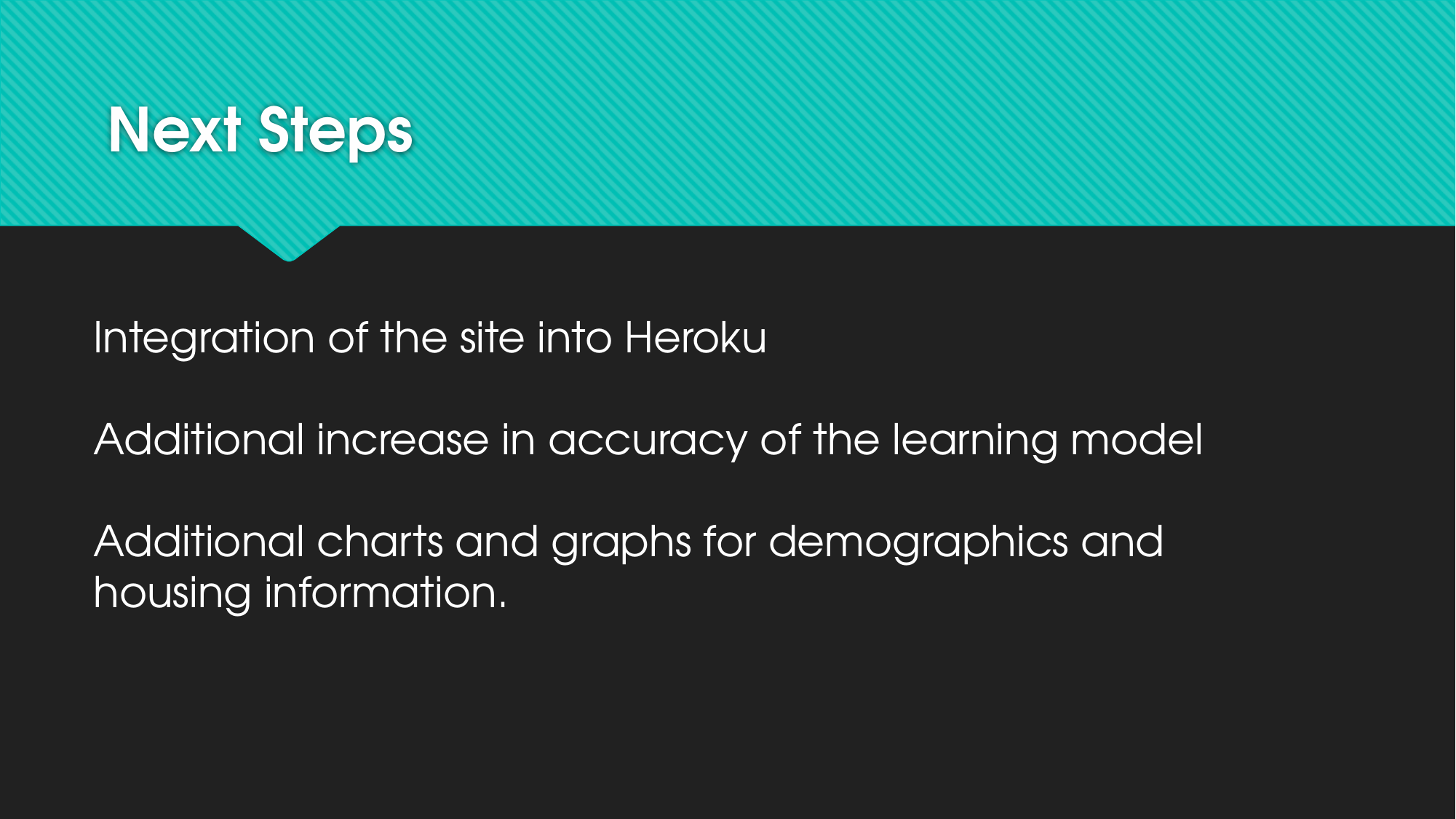

# Next Steps

Integration of the site into Heroku

Additional increase in accuracy of the learning model

Additional charts and graphs for demographics and housing information.